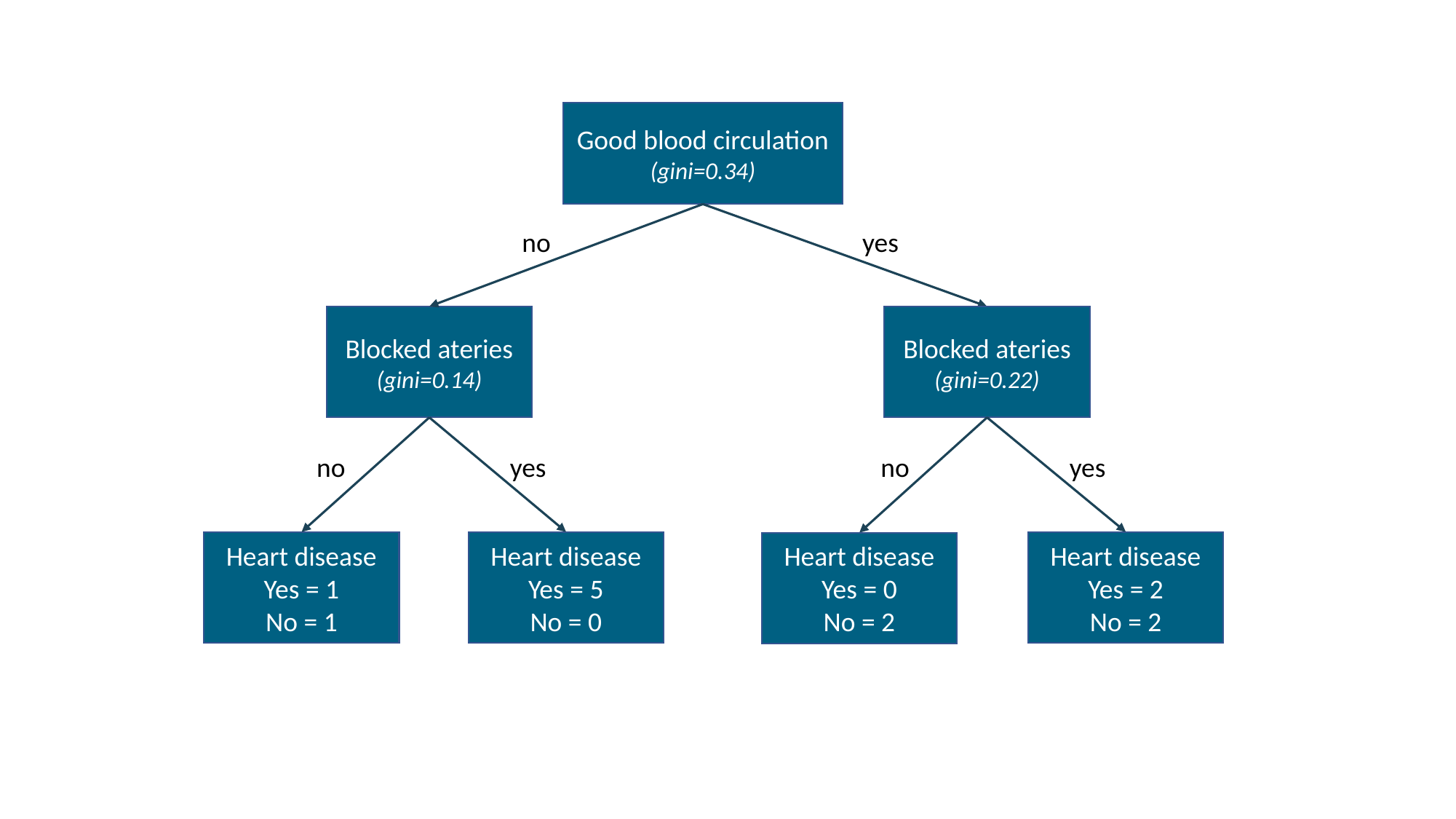

Good blood circulation
(gini=0.34)
no
yes
Blocked ateries (gini=0.22)
Blocked ateries (gini=0.14)
no
yes
Heart disease
Yes = 1
No = 1
Heart disease
Yes = 5
No = 0
no
yes
Heart disease
Yes = 2
No = 2
Heart disease
Yes = 0
No = 2